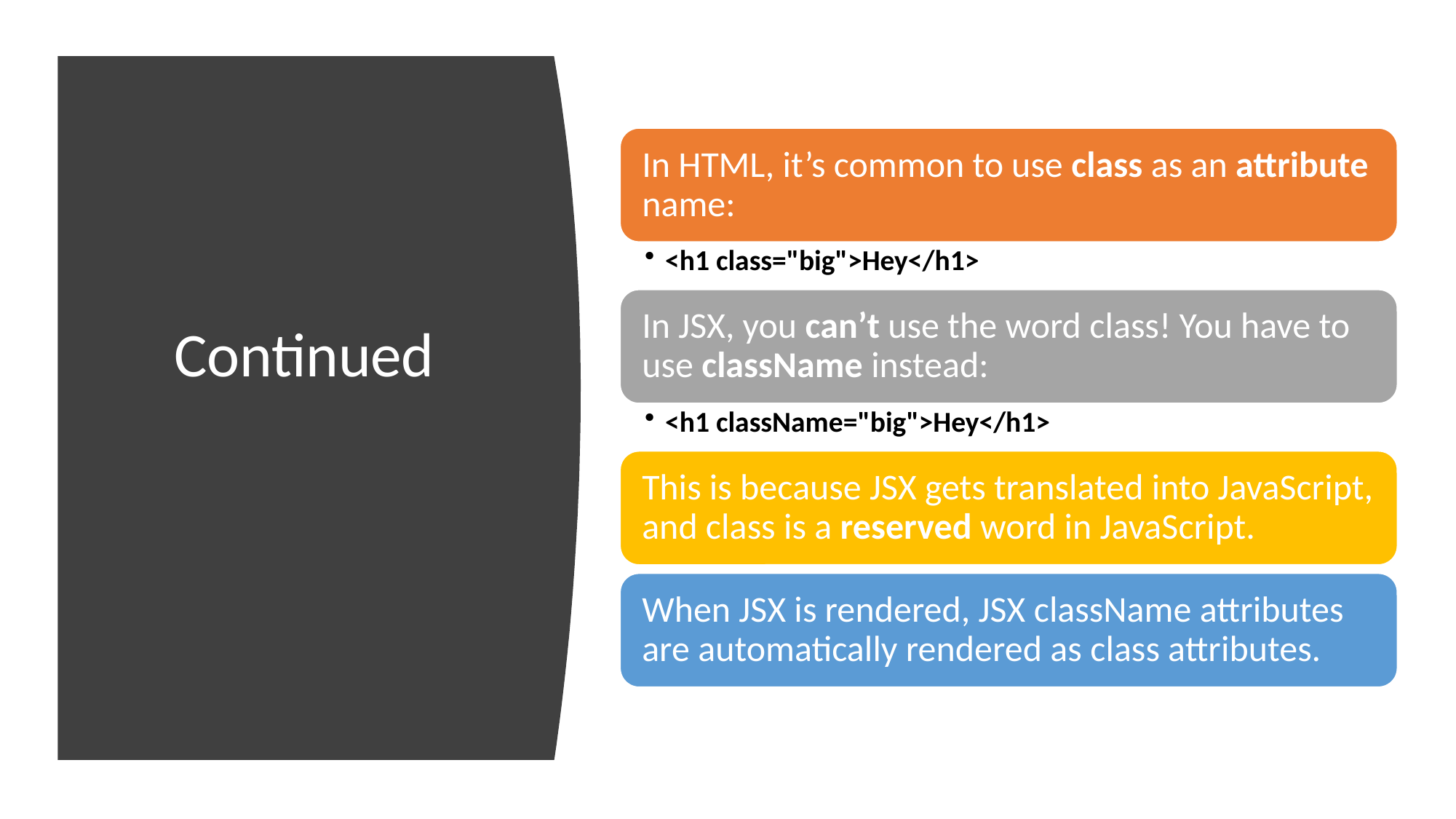

In HTML, it’s common to use class as an attribute name:
<h1 class="big">Hey</h1>
In JSX, you can’t use the word class! You have to use className instead:
<h1 className="big">Hey</h1>
This is because JSX gets translated into JavaScript, and class is a reserved word in JavaScript.
When JSX is rendered, JSX className attributes are automatically rendered as class attributes.

Continued